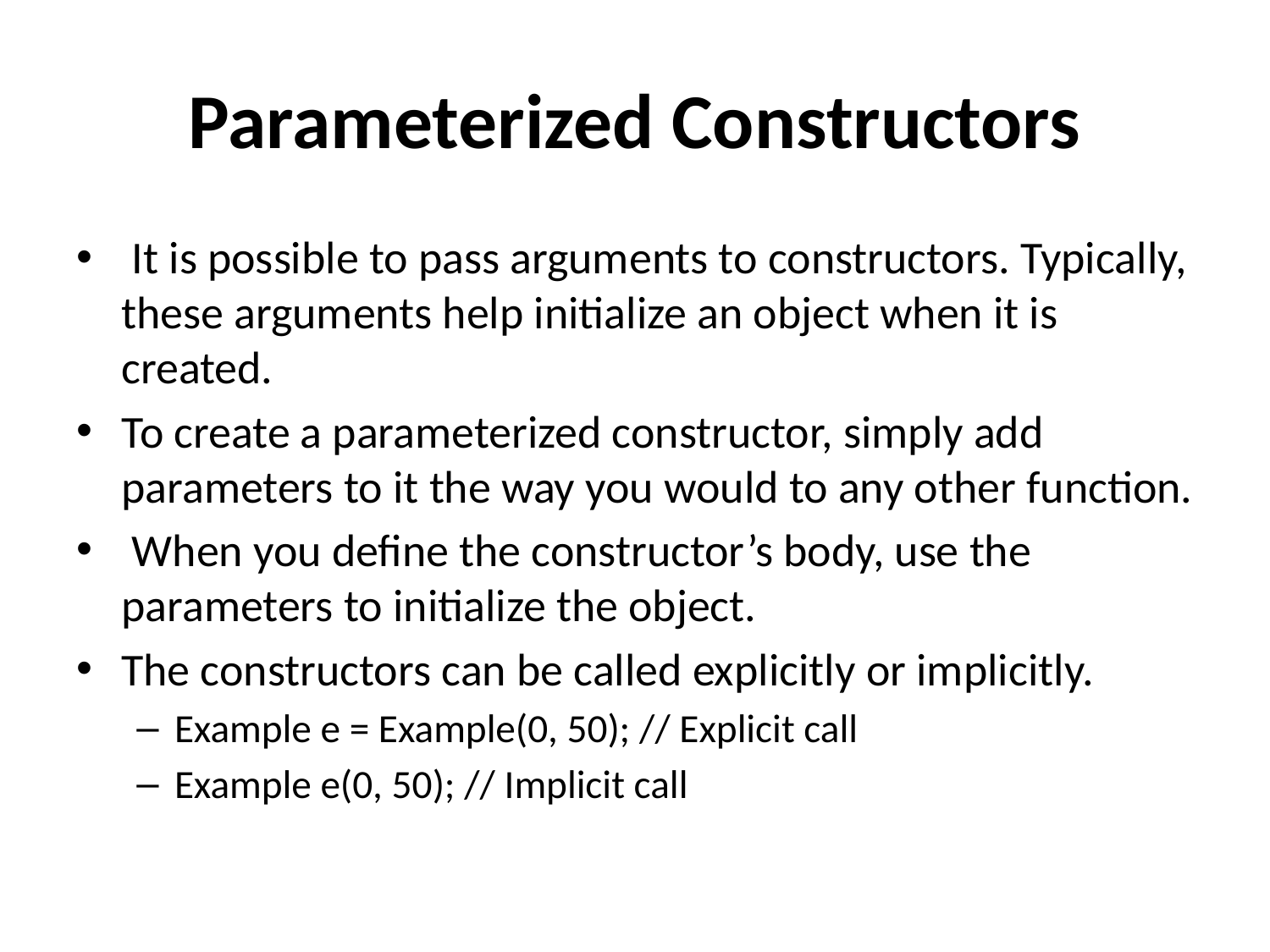

# Parameterized Constructors
 It is possible to pass arguments to constructors. Typically, these arguments help initialize an object when it is created.
To create a parameterized constructor, simply add parameters to it the way you would to any other function.
 When you define the constructor’s body, use the parameters to initialize the object.
The constructors can be called explicitly or implicitly.
Example e = Example(0, 50); // Explicit call
Example e(0, 50); // Implicit call